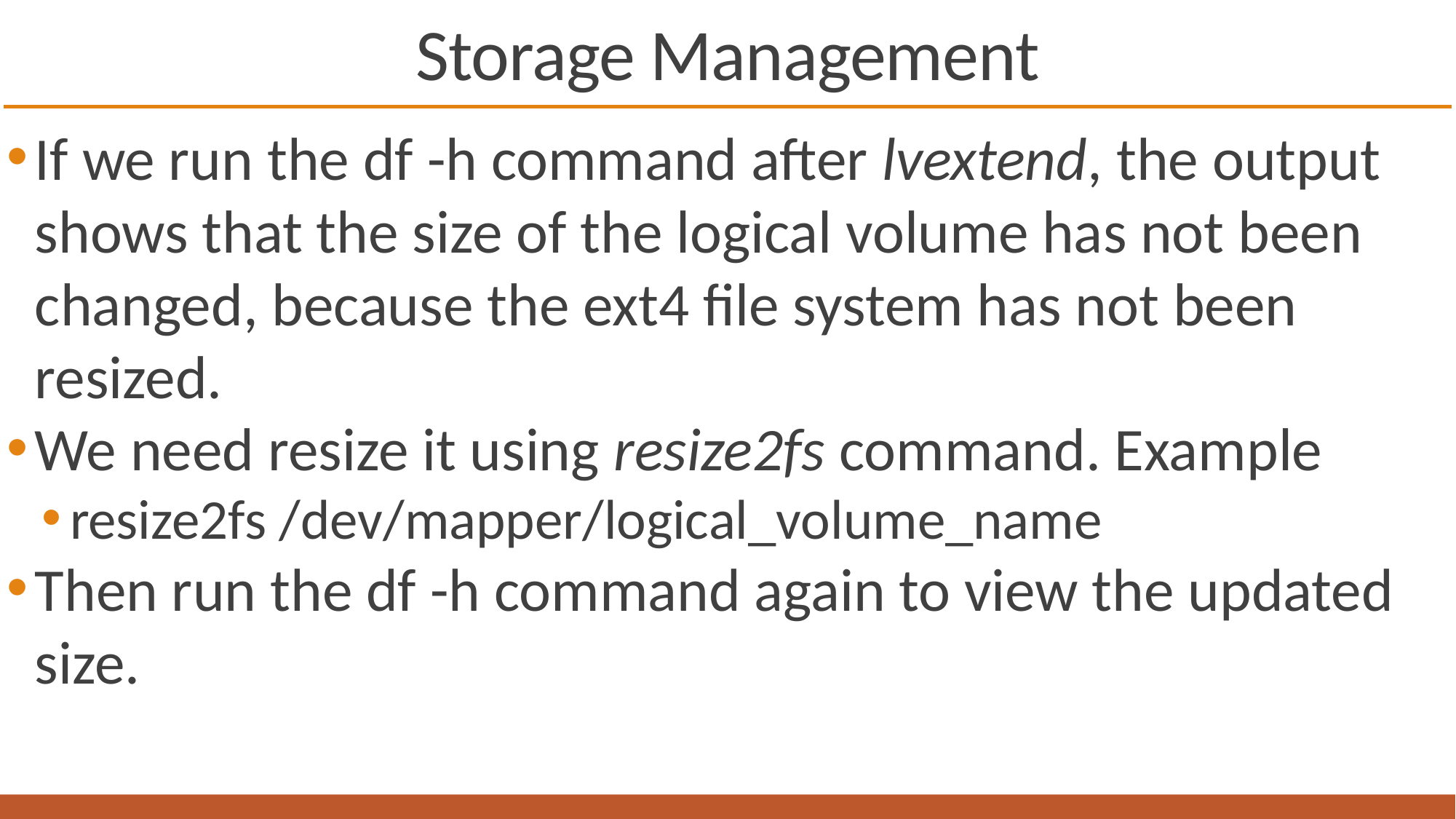

# Storage Management
If we run the df -h command after lvextend, the output shows that the size of the logical volume has not been changed, because the ext4 file system has not been resized.
We need resize it using resize2fs command. Example
resize2fs /dev/mapper/logical_volume_name
Then run the df -h command again to view the updated size.